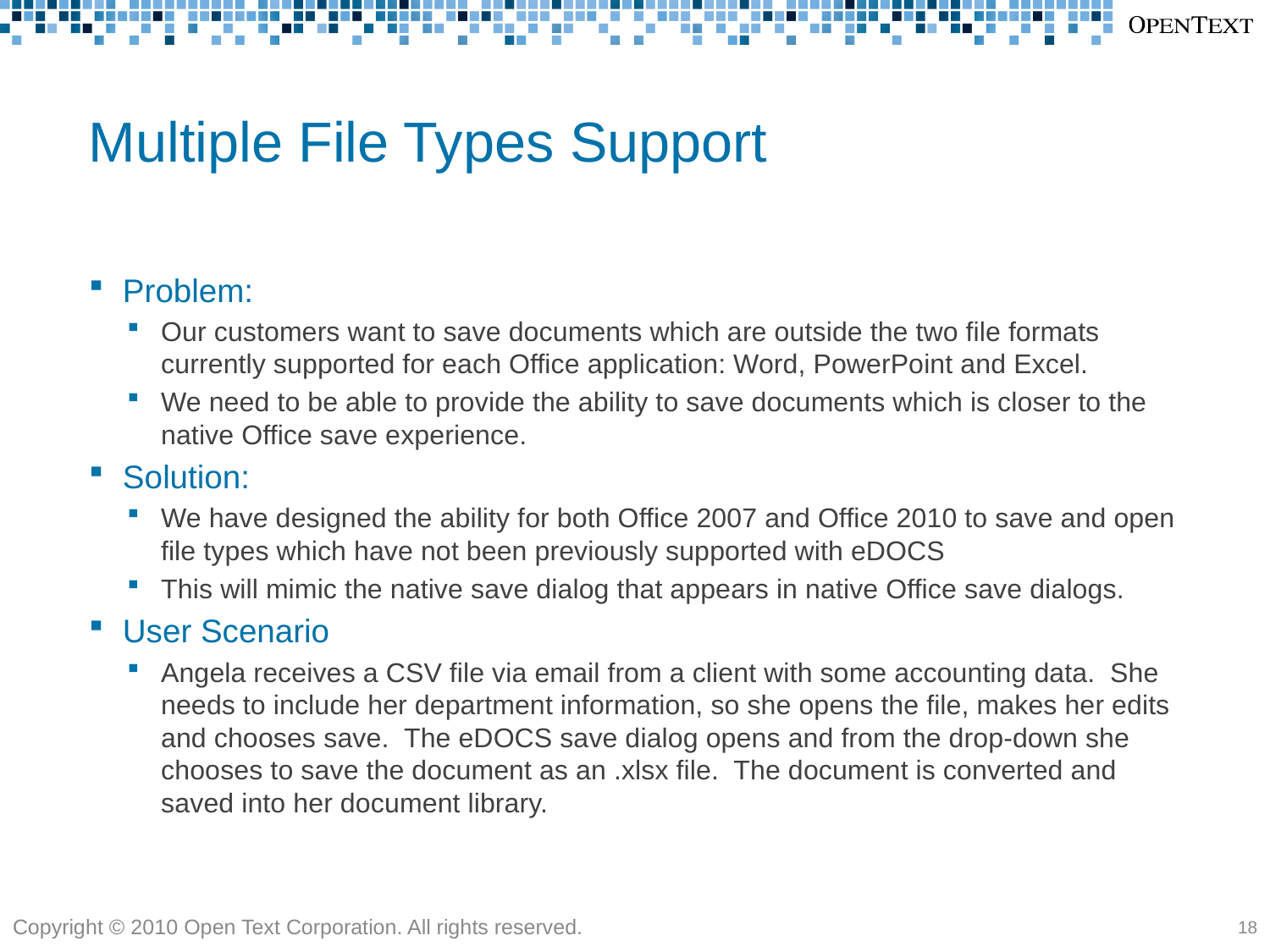

# Multiple File Types Support
Problem:
Our customers want to save documents which are outside the two file formats currently supported for each Office application: Word, PowerPoint and Excel.
We need to be able to provide the ability to save documents which is closer to the native Office save experience.
Solution:
We have designed the ability for both Office 2007 and Office 2010 to save and open file types which have not been previously supported with eDOCS
This will mimic the native save dialog that appears in native Office save dialogs.
User Scenario
Angela receives a CSV file via email from a client with some accounting data.  She needs to include her department information, so she opens the file, makes her edits and chooses save.  The eDOCS save dialog opens and from the drop-down she chooses to save the document as an .xlsx file.  The document is converted and saved into her document library.

Copyright © 2010 Open Text Corporation. All rights reserved.
18